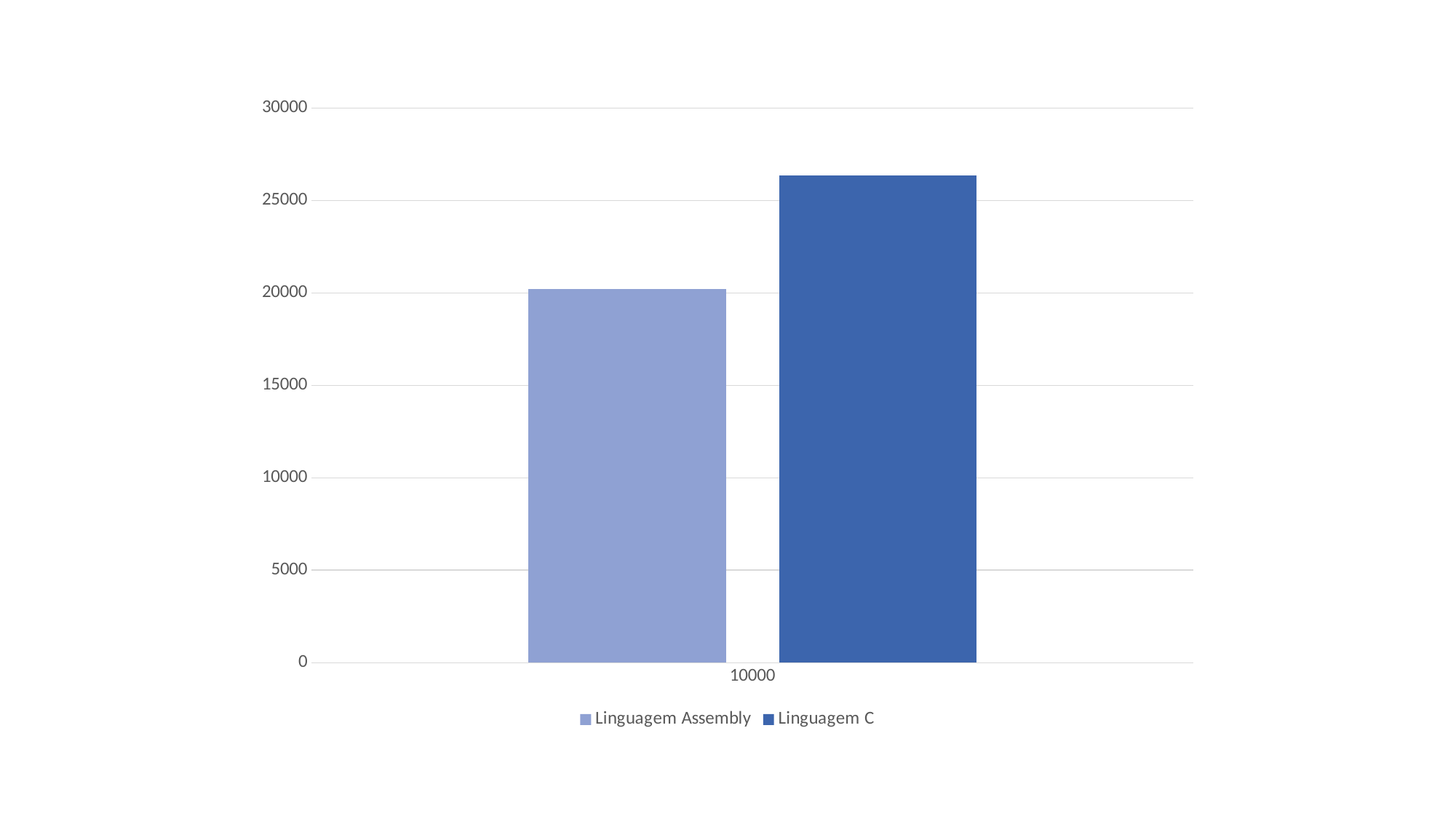

### Chart

| Category | Linguagem Assembly | Linguagem C |
|---|---|---|
| 10000 | 20201.051937 | 26347.47599225 |